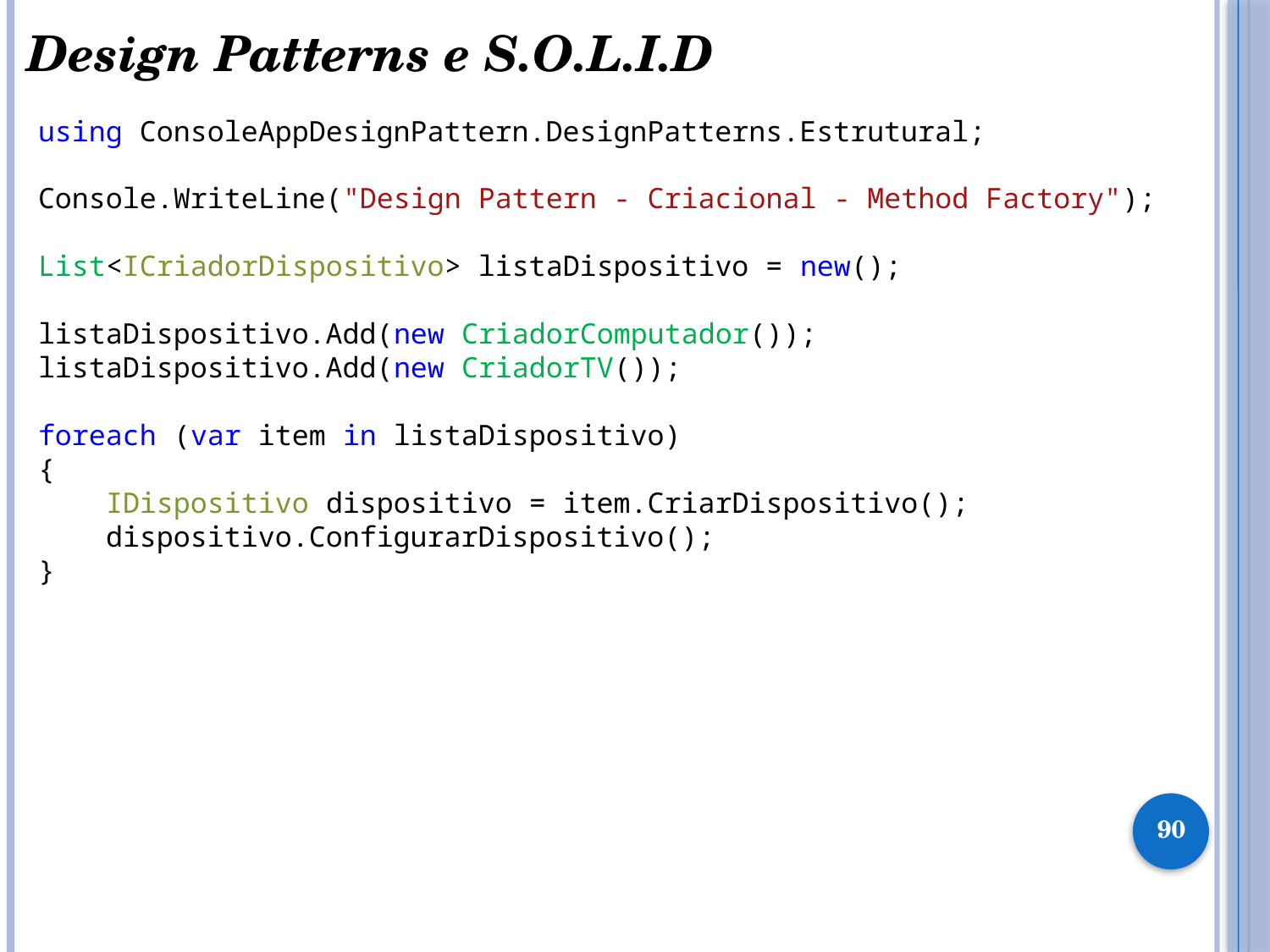

Design Patterns e S.O.L.I.D
using ConsoleAppDesignPattern.DesignPatterns.Estrutural;

Console.WriteLine("Design Pattern - Criacional - Method Factory");

List<ICriadorDispositivo> listaDispositivo = new();

listaDispositivo.Add(new CriadorComputador());
listaDispositivo.Add(new CriadorTV());

foreach (var item in listaDispositivo)
{
    IDispositivo dispositivo = item.CriarDispositivo();
    dispositivo.ConfigurarDispositivo();
}
90